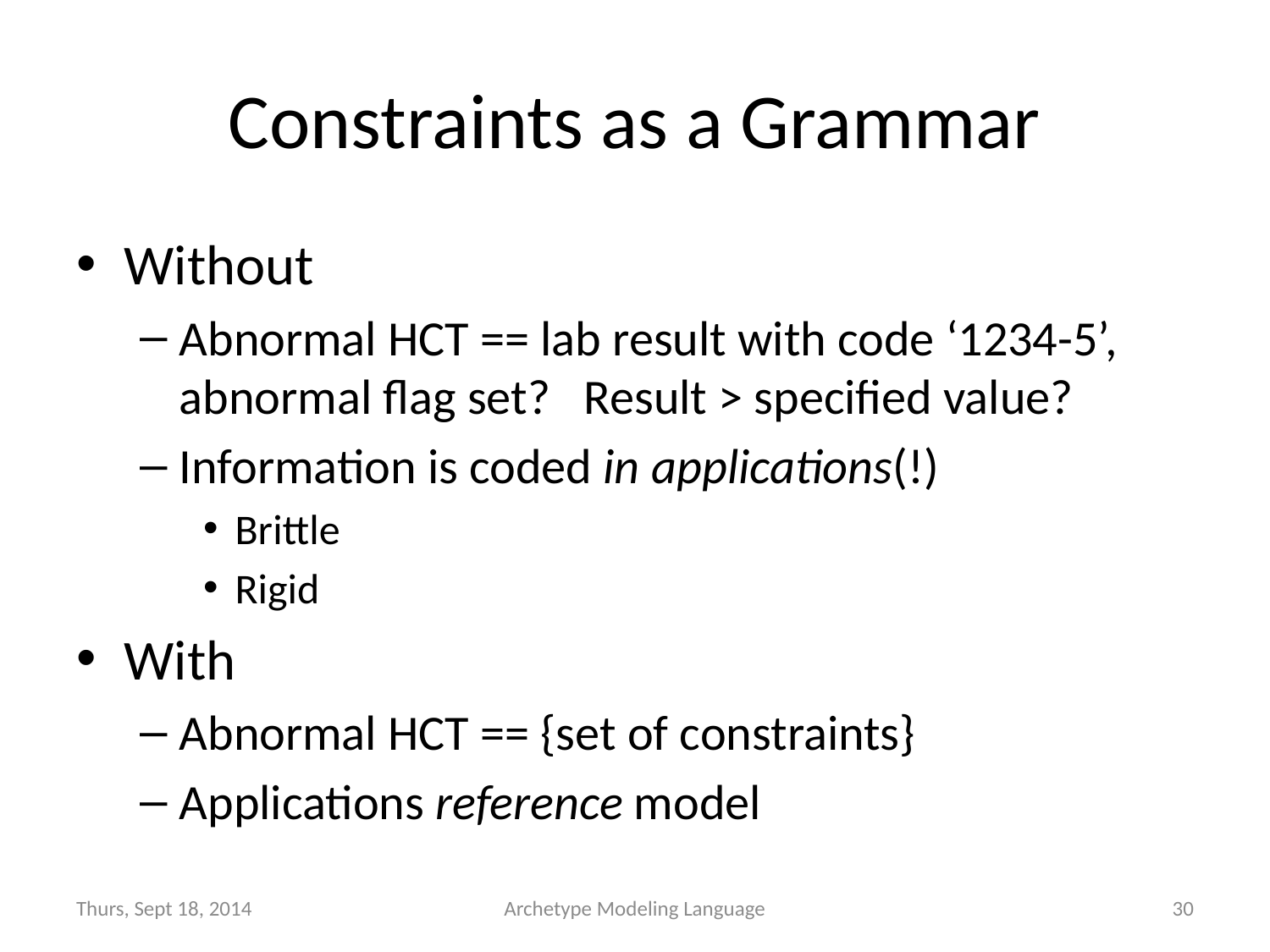

# Constraints as a Grammar
Without
Abnormal HCT == lab result with code ‘1234-5’, abnormal flag set?   Result > specified value?
Information is coded in applications(!)
Brittle
Rigid
With
Abnormal HCT == {set of constraints}
Applications reference model

Thurs, Sept 18, 2014
Archetype Modeling Language
30